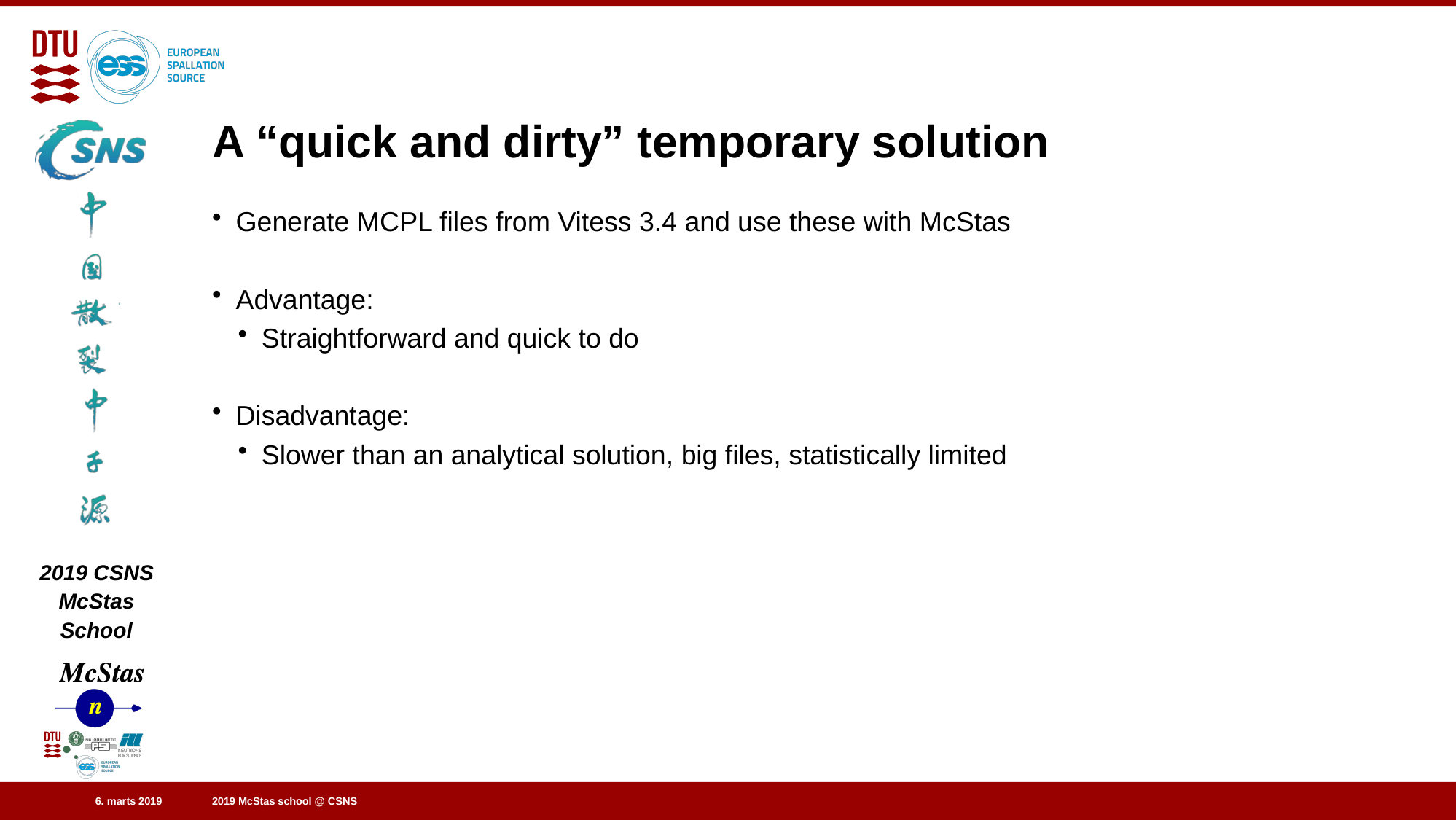

# A “quick and dirty” temporary solution
Generate MCPL files from Vitess 3.4 and use these with McStas

Advantage:
Straightforward and quick to do

Disadvantage:
Slower than an analytical solution, big files, statistically limited
4